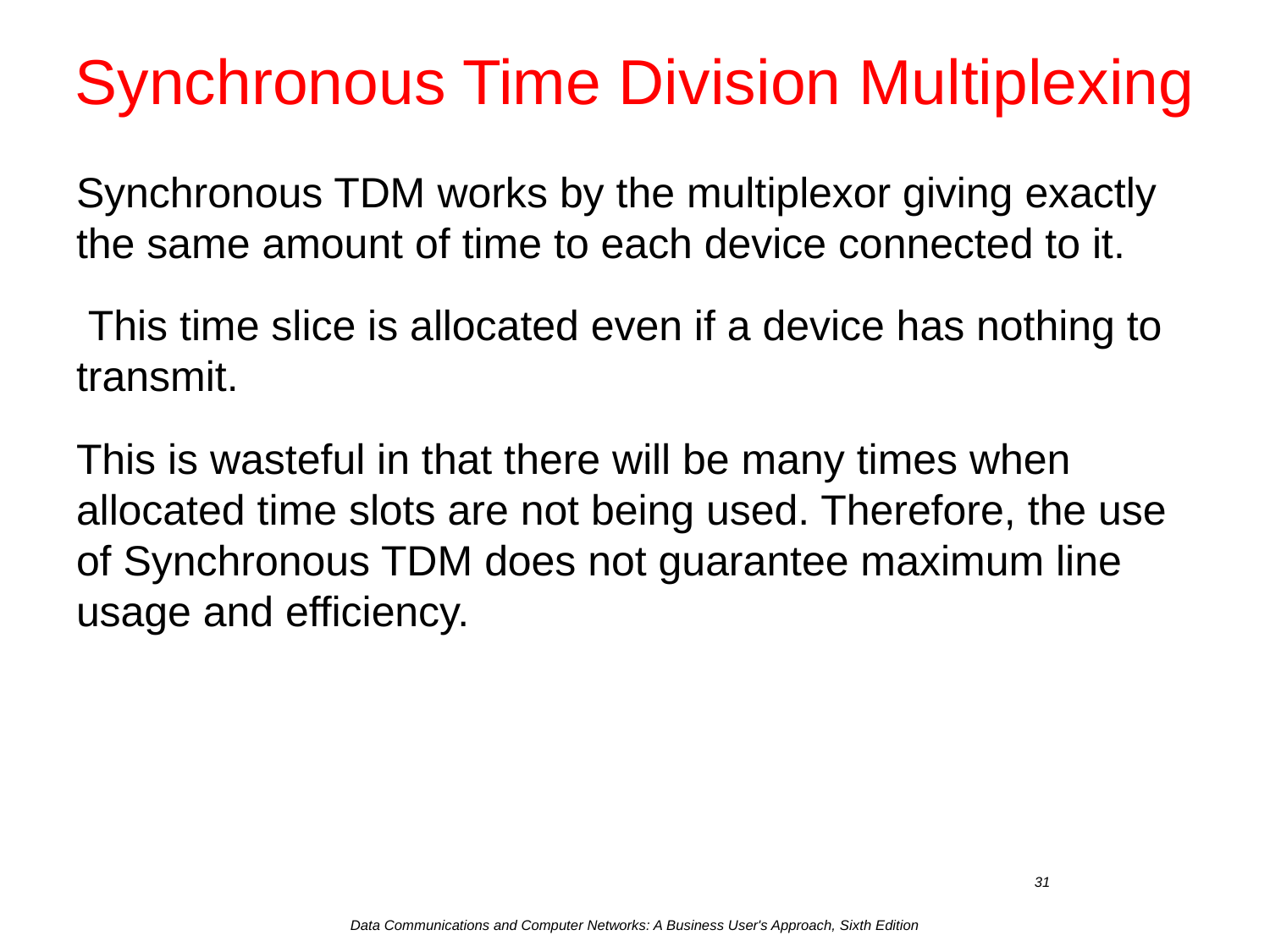

# Synchronous Time Division Multiplexing
Synchronous TDM works by the multiplexor giving exactly the same amount of time to each device connected to it.
 This time slice is allocated even if a device has nothing to transmit.
This is wasteful in that there will be many times when allocated time slots are not being used. Therefore, the use of Synchronous TDM does not guarantee maximum line usage and efficiency.

Data Communications and Computer Networks: A Business User's Approach, Sixth Edition
31